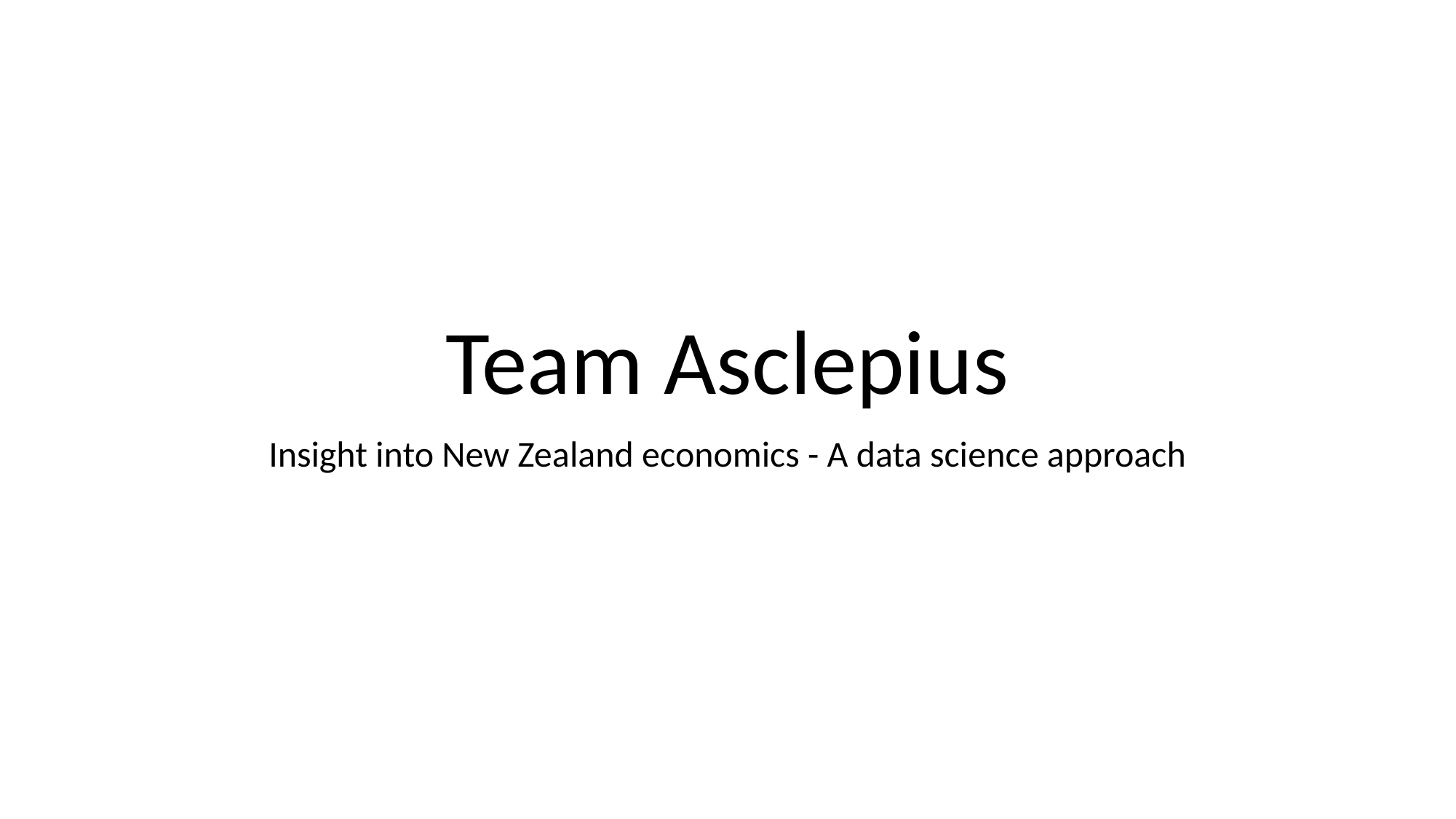

# Team Asclepius
Insight into New Zealand economics - A data science approach